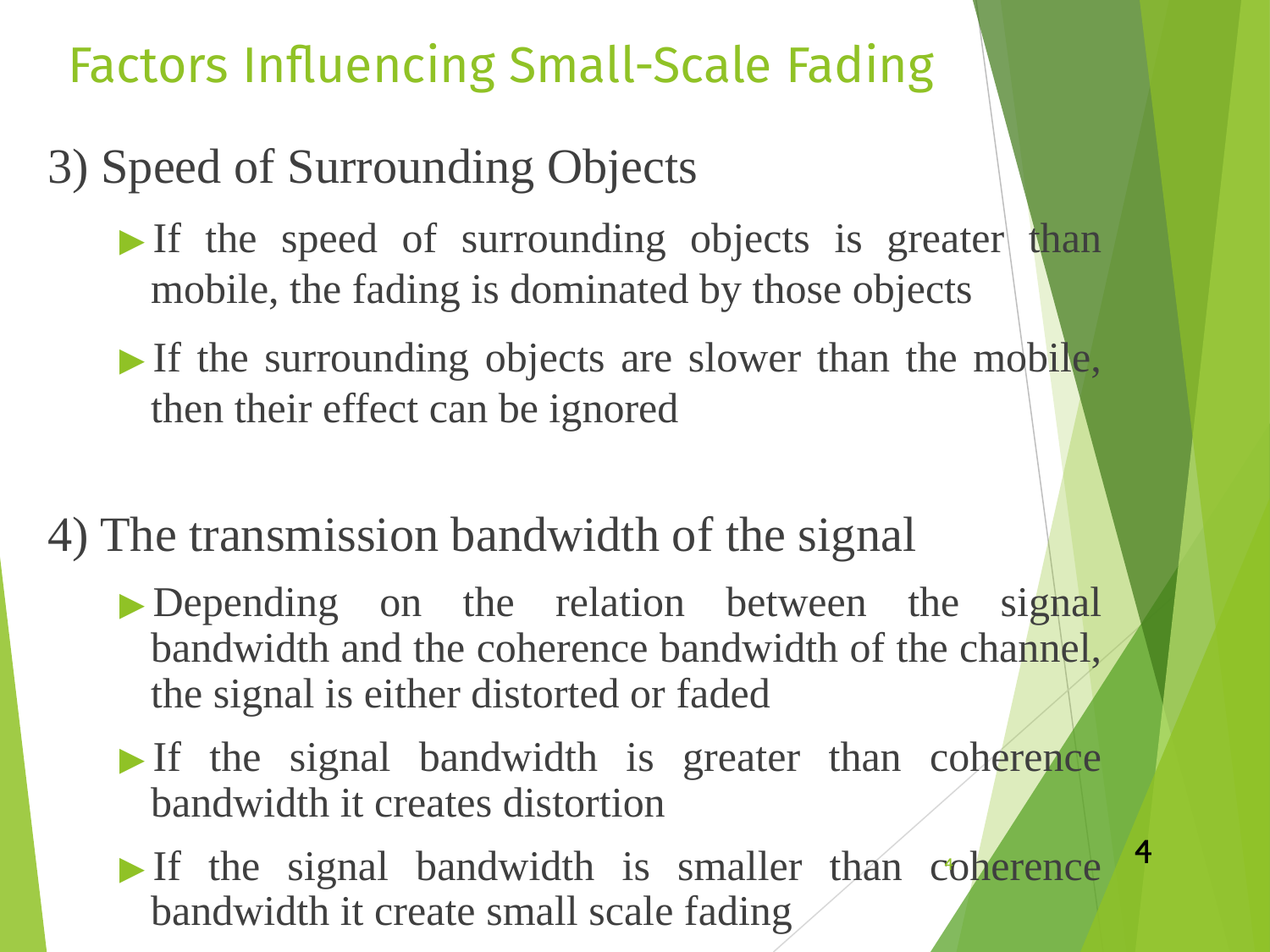

# Factors Influencing Small-Scale Fading
3) Speed of Surrounding Objects
If the speed of surrounding objects is greater than mobile, the fading is dominated by those objects
If the surrounding objects are slower than the mobile, then their effect can be ignored

4) The transmission bandwidth of the signal
Depending on the relation between the signal bandwidth and the coherence bandwidth of the channel, the signal is either distorted or faded
If the signal bandwidth is greater than coherence bandwidth it creates distortion
If the signal bandwidth is smaller than coherence bandwidth it create small scale fading

4